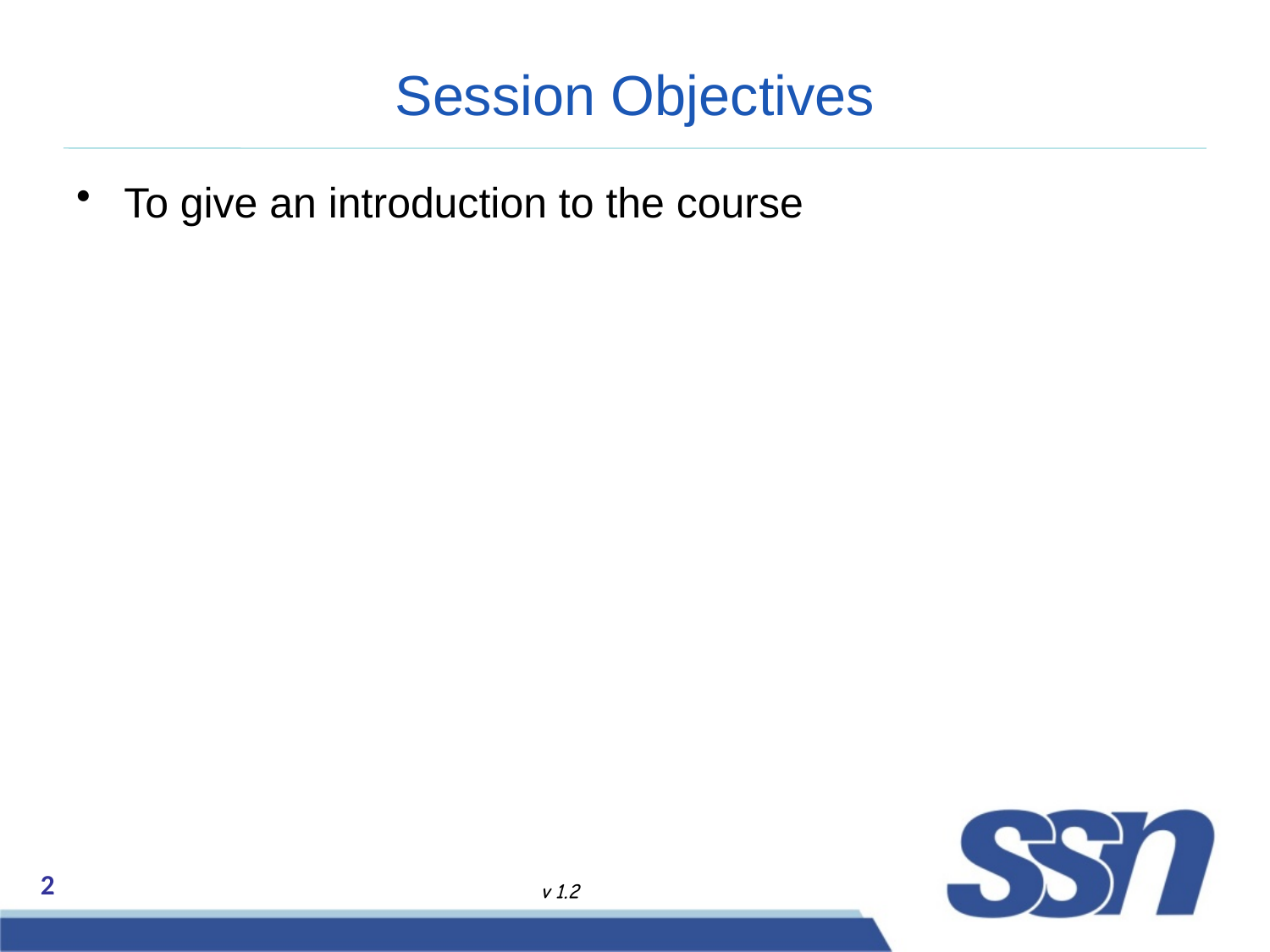

# Session Objectives
To give an introduction to the course